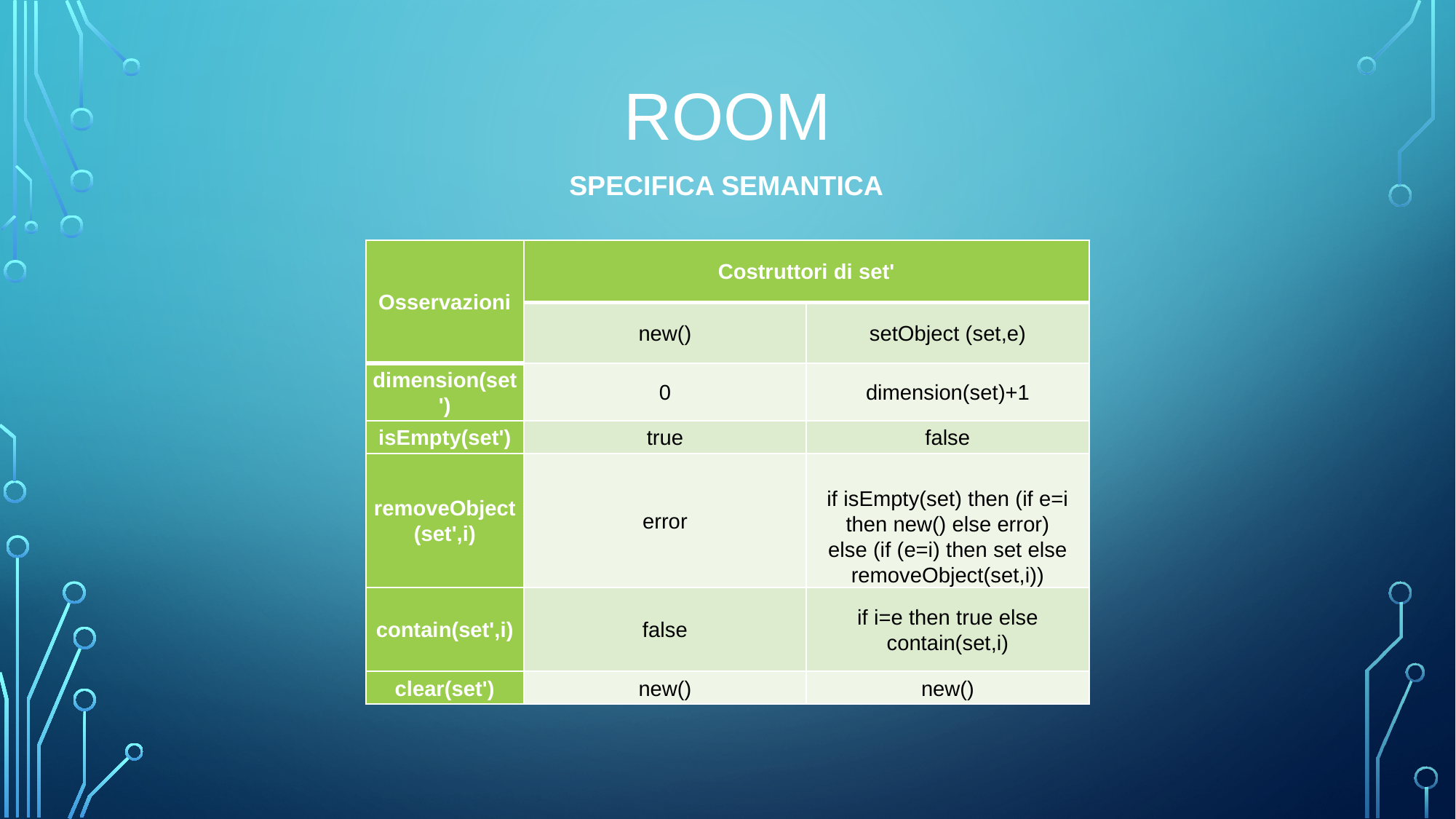

# ROOM
SPECIFICA SEMANTICA

| Osservazioni | Costruttori di set' |  |
| --- | --- | --- |
|  | new() | setObject (set,e) |
| dimension(set') | 0 | dimension(set)+1 |
| isEmpty(set') | true | false |
| removeObject(set',i) | error | if isEmpty(set) then (if e=i then new() else error) else (if (e=i) then set else removeObject(set,i)) |
| contain(set',i) | false | if i=e then true else contain(set,i) |
| clear(set') | new() | new() |